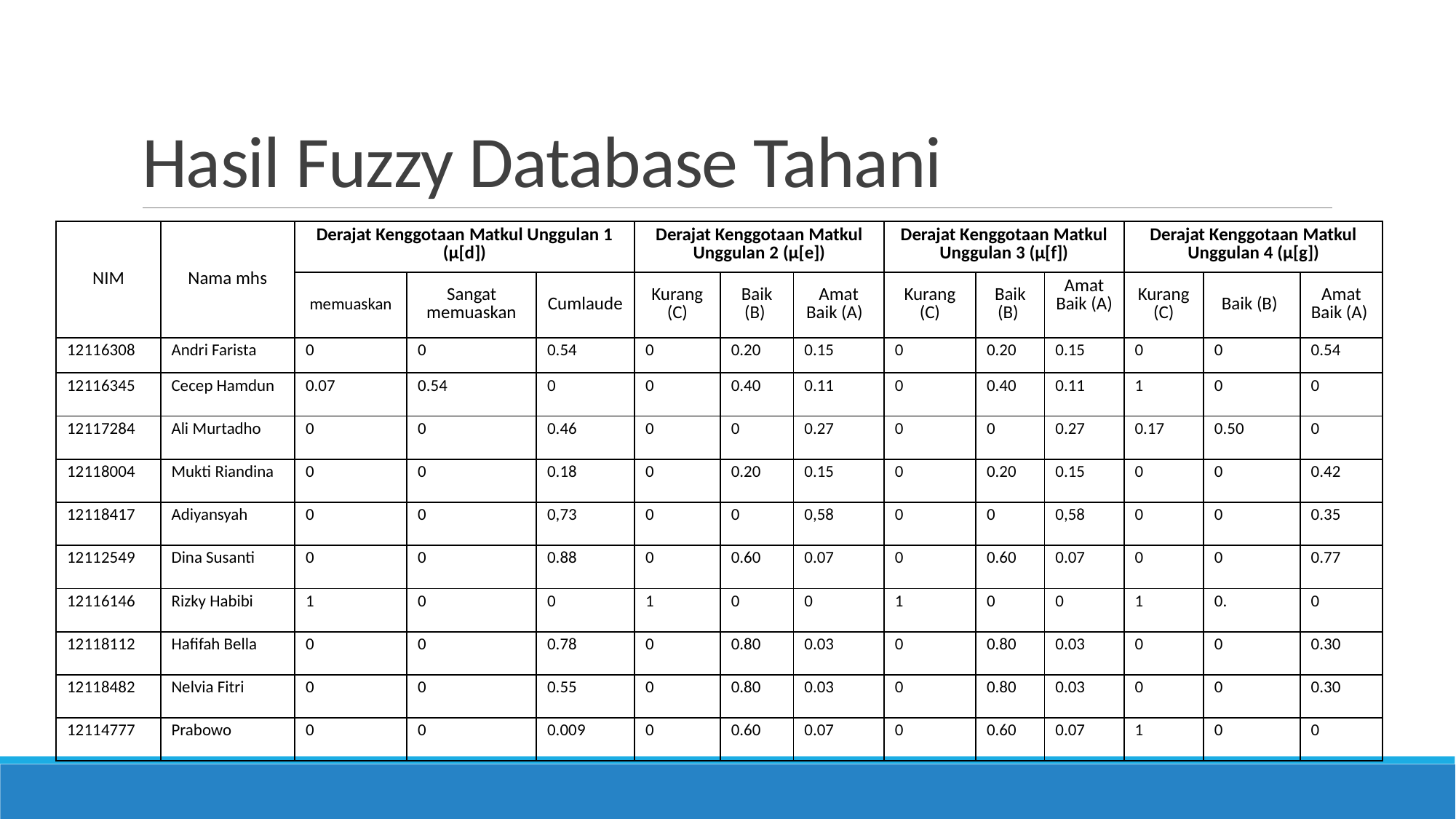

# Hasil Fuzzy Database Tahani
| NIM | Nama mhs | Derajat Kenggotaan Matkul Unggulan 1 (µ[d]) |  |  | Derajat Kenggotaan Matkul Unggulan 2 (µ[e]) |  |  | Derajat Kenggotaan Matkul Unggulan 3 (µ[f]) |  |  | Derajat Kenggotaan Matkul Unggulan 4 (µ[g]) |  |  |
| --- | --- | --- | --- | --- | --- | --- | --- | --- | --- | --- | --- | --- | --- |
|  |  | memuaskan | Sangat memuaskan | Cumlaude | Kurang (C) | Baik (B) | Amat Baik (A) | Kurang (C) | Baik (B) | Amat Baik (A) | Kurang (C) | Baik (B) | Amat Baik (A) |
| 12116308 | Andri Farista | 0 | 0 | 0.54 | 0 | 0.20 | 0.15 | 0 | 0.20 | 0.15 | 0 | 0 | 0.54 |
| 12116345 | Cecep Hamdun | 0.07 | 0.54 | 0 | 0 | 0.40 | 0.11 | 0 | 0.40 | 0.11 | 1 | 0 | 0 |
| 12117284 | Ali Murtadho | 0 | 0 | 0.46 | 0 | 0 | 0.27 | 0 | 0 | 0.27 | 0.17 | 0.50 | 0 |
| 12118004 | Mukti Riandina | 0 | 0 | 0.18 | 0 | 0.20 | 0.15 | 0 | 0.20 | 0.15 | 0 | 0 | 0.42 |
| 12118417 | Adiyansyah | 0 | 0 | 0,73 | 0 | 0 | 0,58 | 0 | 0 | 0,58 | 0 | 0 | 0.35 |
| 12112549 | Dina Susanti | 0 | 0 | 0.88 | 0 | 0.60 | 0.07 | 0 | 0.60 | 0.07 | 0 | 0 | 0.77 |
| 12116146 | Rizky Habibi | 1 | 0 | 0 | 1 | 0 | 0 | 1 | 0 | 0 | 1 | 0. | 0 |
| 12118112 | Hafifah Bella | 0 | 0 | 0.78 | 0 | 0.80 | 0.03 | 0 | 0.80 | 0.03 | 0 | 0 | 0.30 |
| 12118482 | Nelvia Fitri | 0 | 0 | 0.55 | 0 | 0.80 | 0.03 | 0 | 0.80 | 0.03 | 0 | 0 | 0.30 |
| 12114777 | Prabowo | 0 | 0 | 0.009 | 0 | 0.60 | 0.07 | 0 | 0.60 | 0.07 | 1 | 0 | 0 |